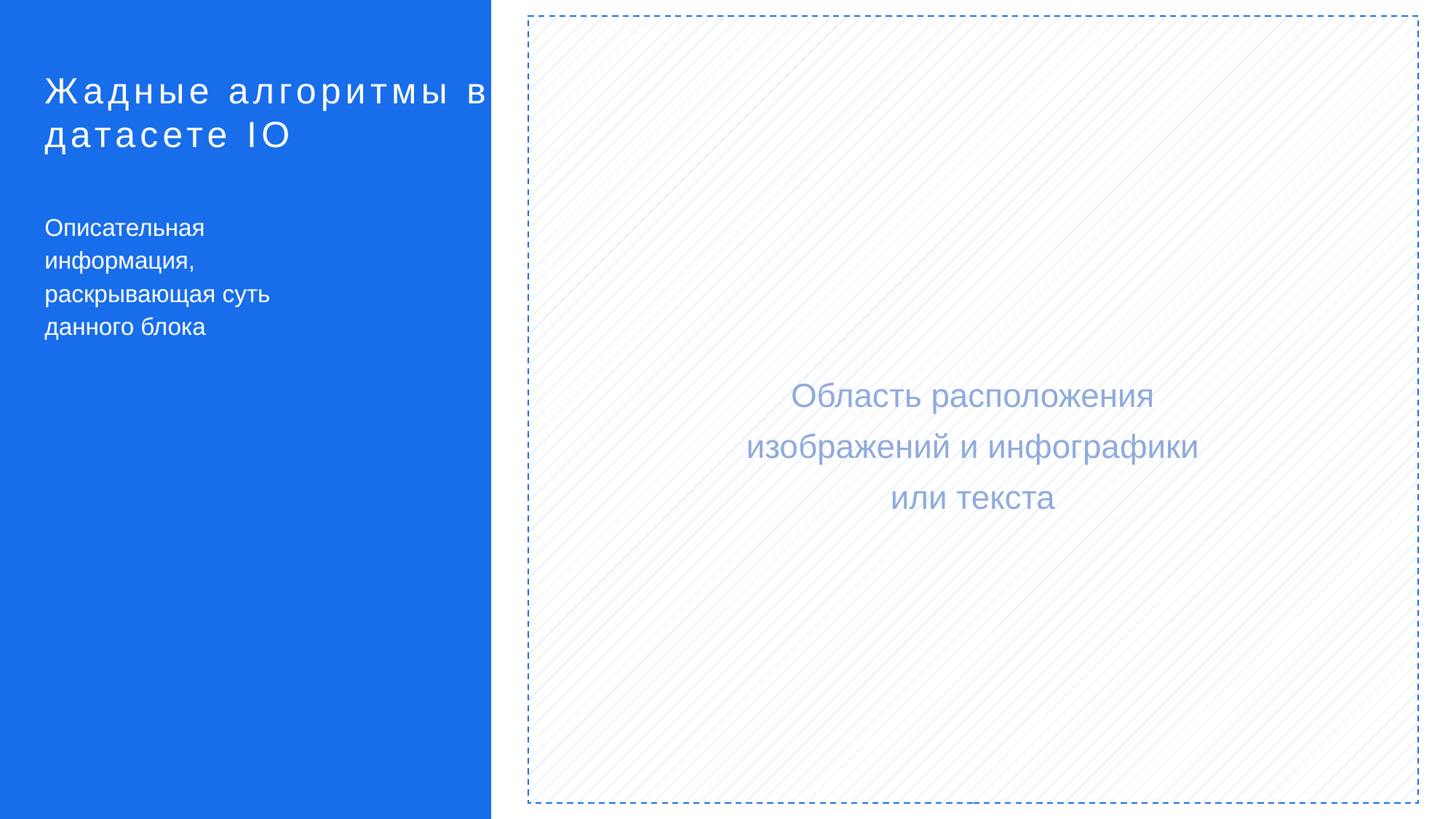

Область расположения
изображений и инфографики
или текста
Жадные алгоритмы в датасете IO
Описательная информация, раскрывающая суть данного блока